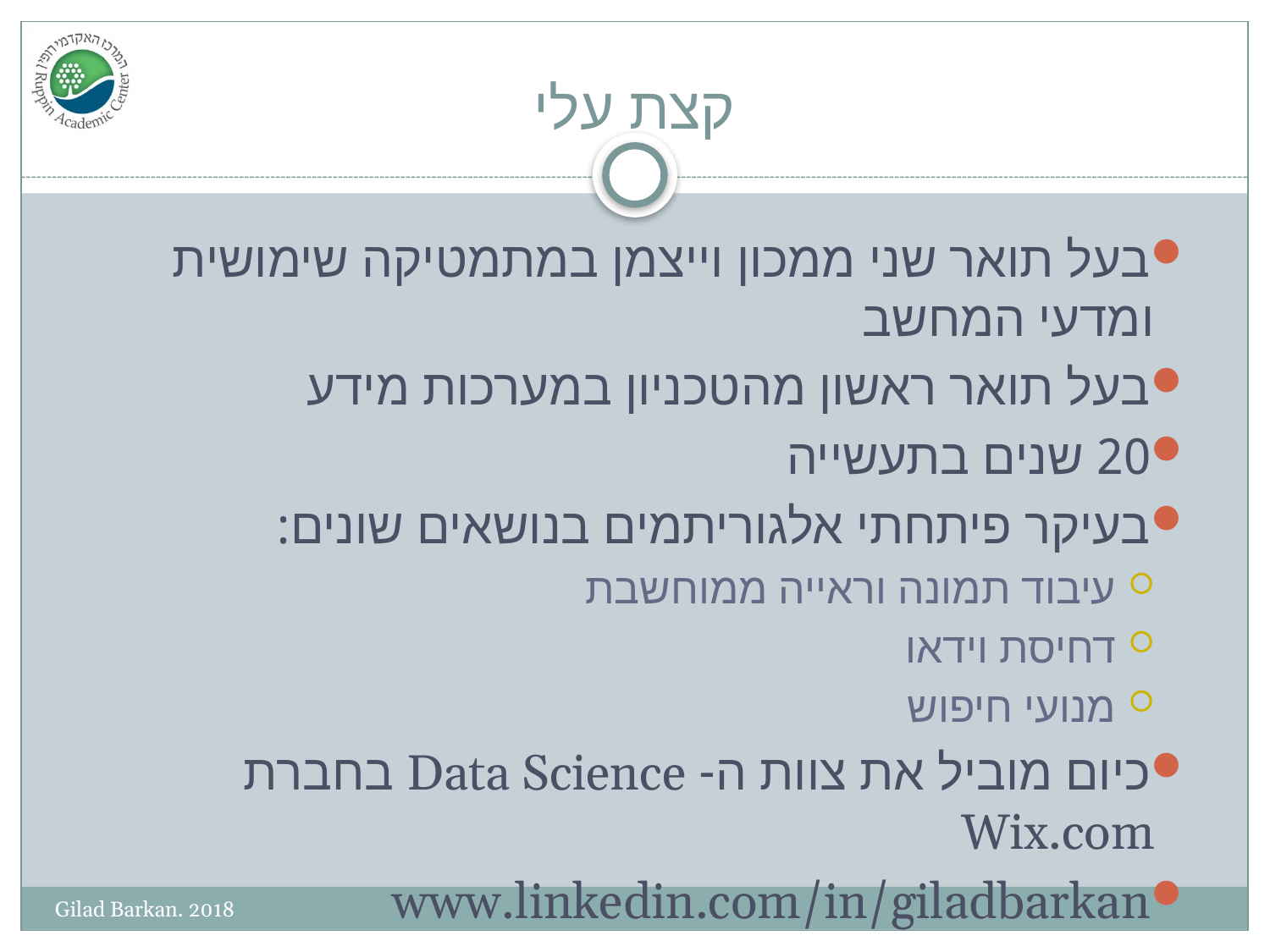

# קצת עלי
בעל תואר שני ממכון וייצמן במתמטיקה שימושית ומדעי המחשב
בעל תואר ראשון מהטכניון במערכות מידע
20 שנים בתעשייה
בעיקר פיתחתי אלגוריתמים בנושאים שונים:
עיבוד תמונה וראייה ממוחשבת
דחיסת וידאו
מנועי חיפוש
כיום מוביל את צוות ה- Data Science בחברת Wix.com
www.linkedin.com/in/giladbarkan

Gilad Barkan. 2018